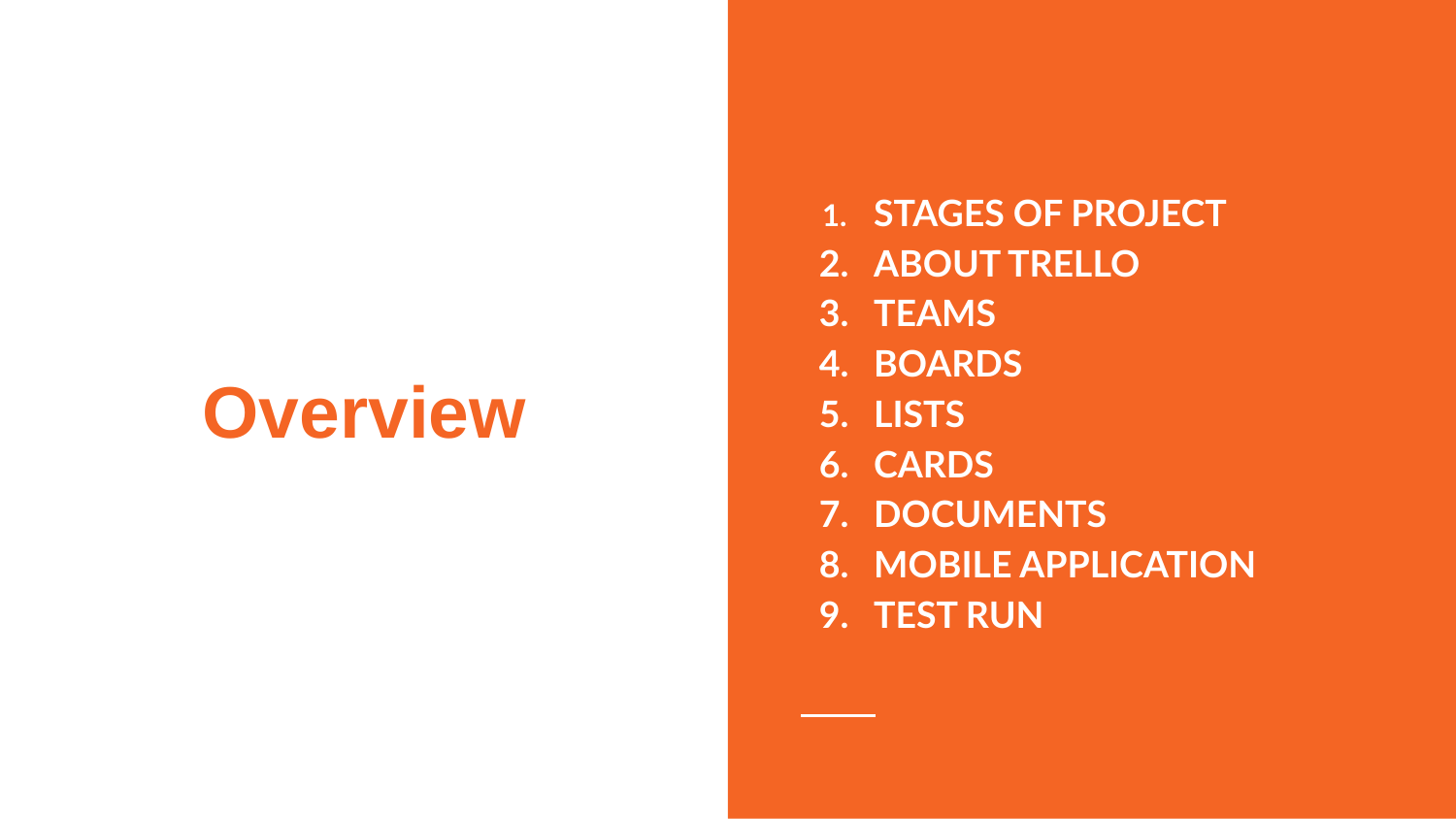

STAGES OF PROJECT
ABOUT TRELLO
TEAMS
BOARDS
LISTS
CARDS
DOCUMENTS
MOBILE APPLICATION
TEST RUN
# Overview